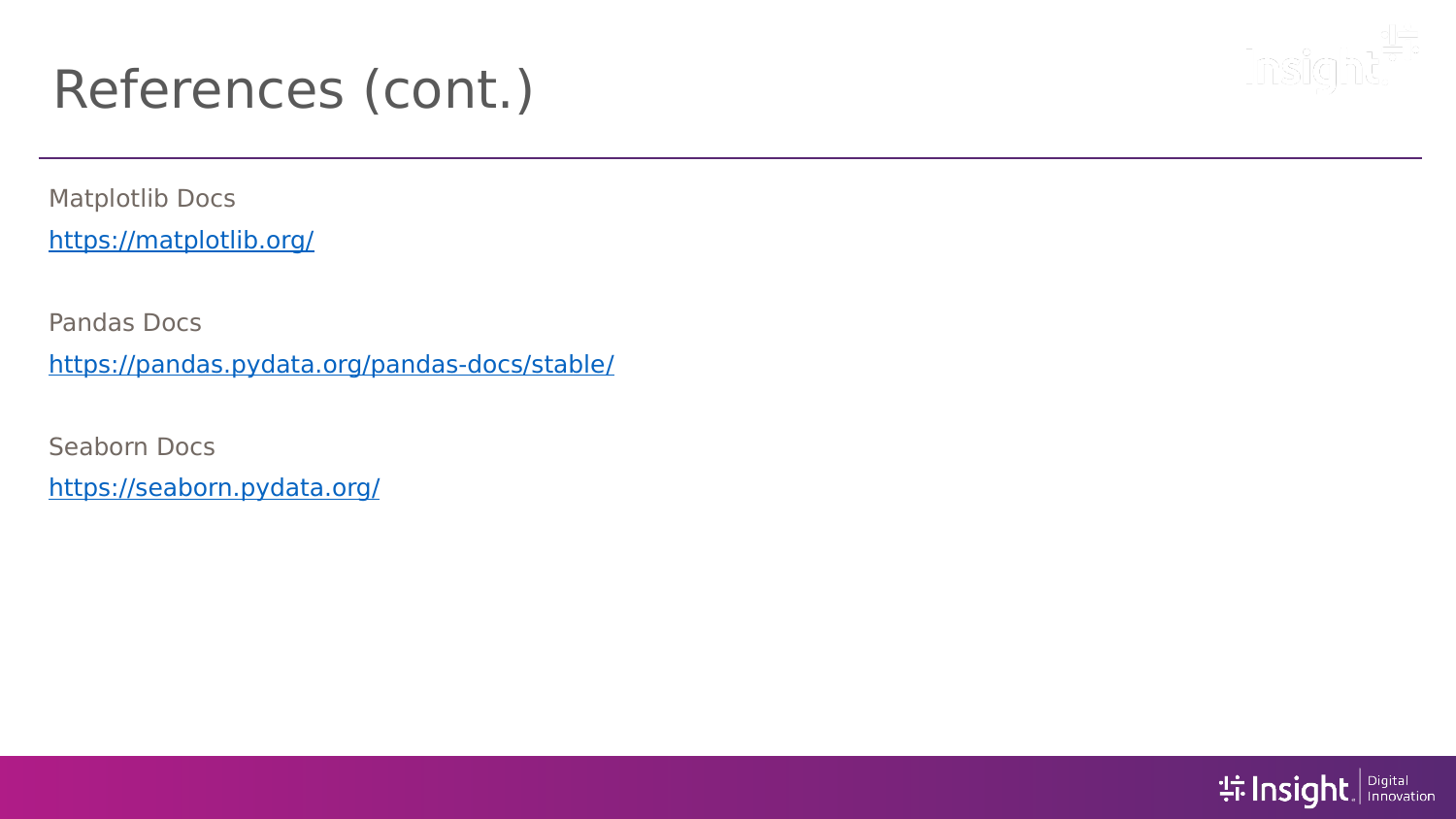

# References (cont.)
Matplotlib Docs
https://matplotlib.org/

Pandas Docs
https://pandas.pydata.org/pandas-docs/stable/

Seaborn Docs
https://seaborn.pydata.org/